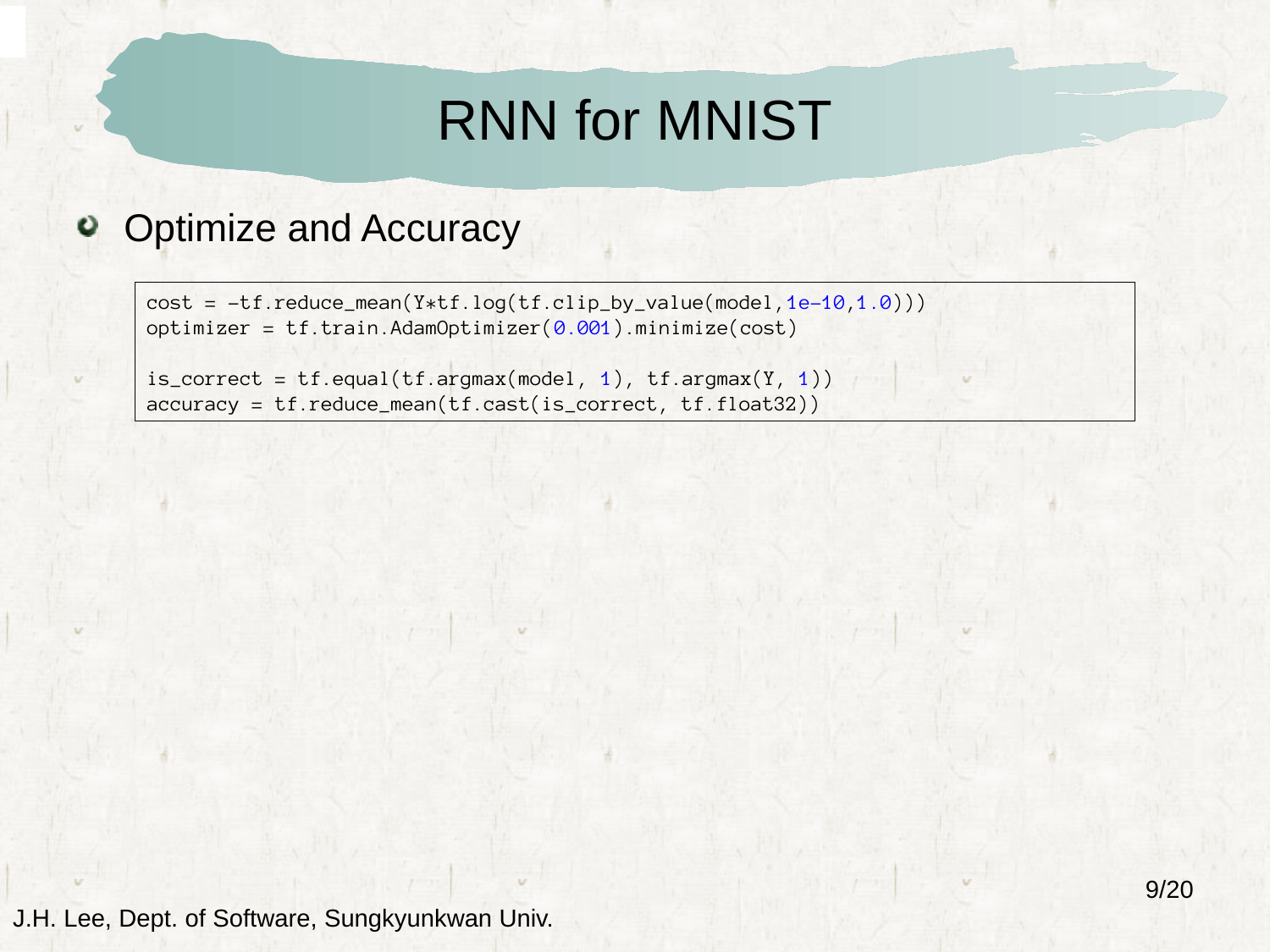

# RNN for MNIST
Optimize and Accuracy

cost = -tf.reduce_mean(Y*tf.log(tf.clip_by_value(model,1e-10,1.0)))
optimizer = tf.train.AdamOptimizer(0.001).minimize(cost)

is_correct = tf.equal(tf.argmax(model, 1), tf.argmax(Y, 1))
accuracy = tf.reduce_mean(tf.cast(is_correct, tf.float32))
9/20
J.H. Lee, Dept. of Software, Sungkyunkwan Univ.